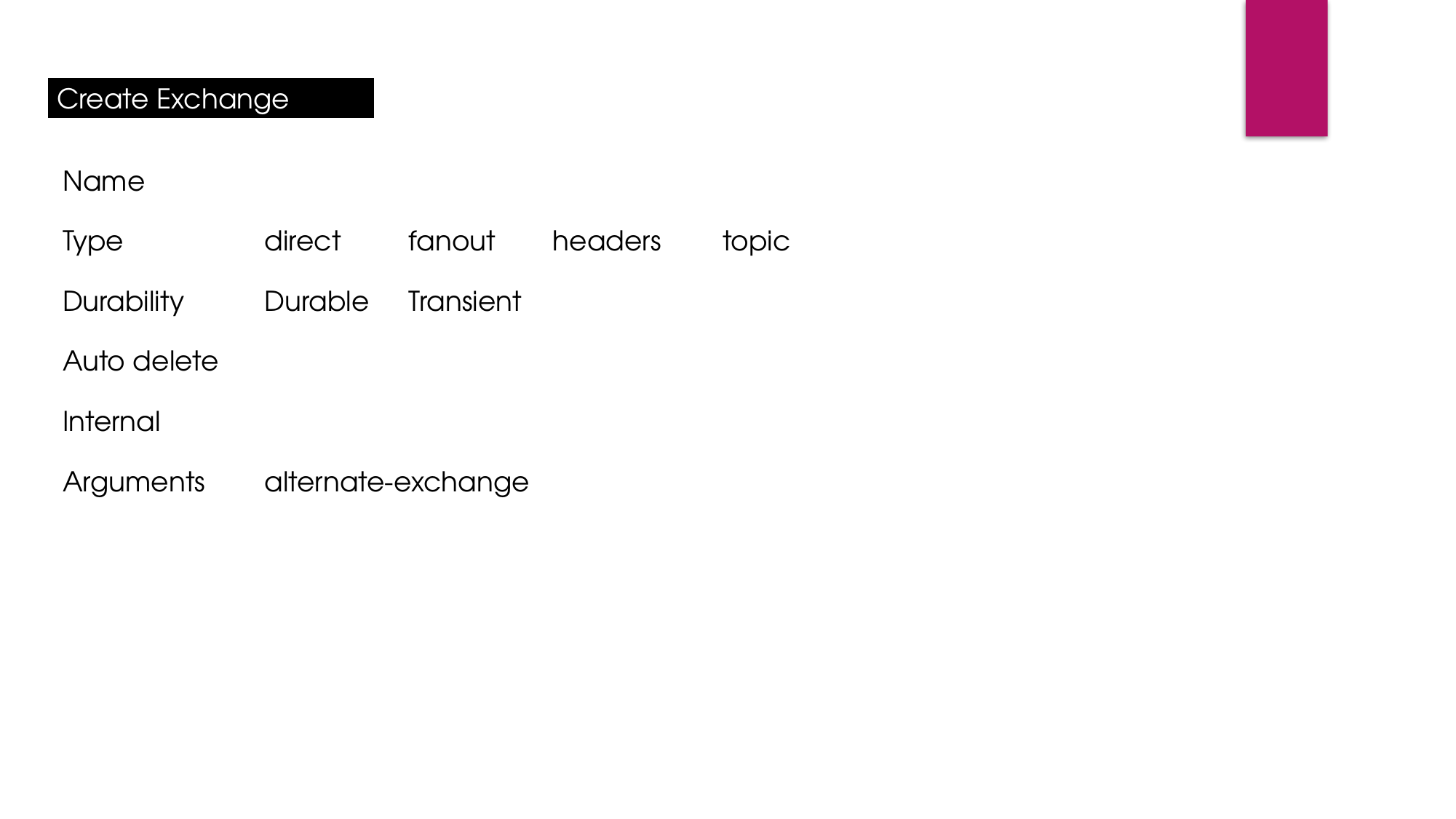

Create Exchange
Name
Type
direct
fanout
headers
topic
Durability
Durable
Transient
Auto delete
Internal
Arguments
alternate-exchange